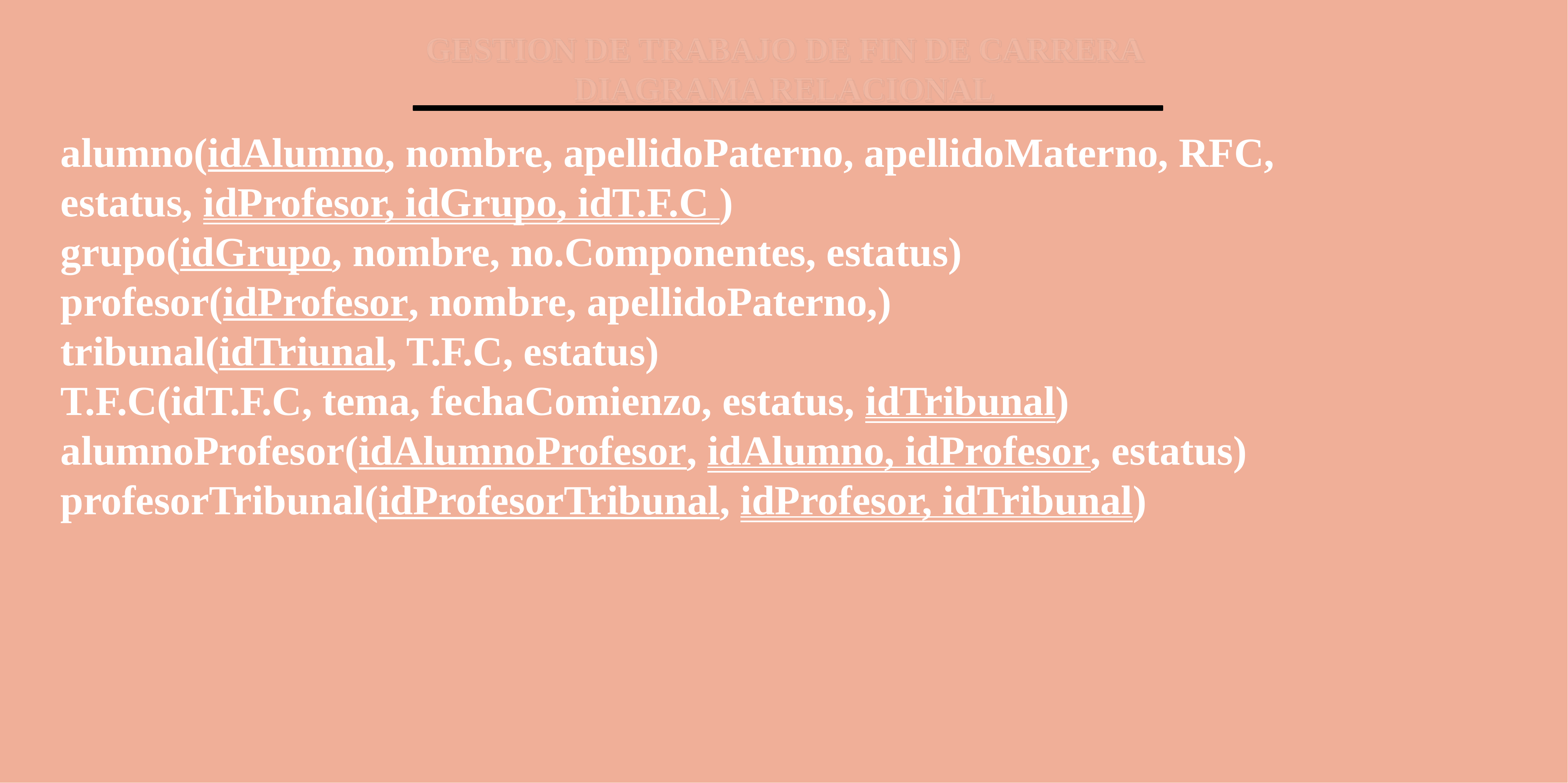

GESTION DE TRABAJO DE FIN DE CARRERA DIAGRAMA RELACIONAL

alumno(idAlumno, nombre, apellidoPaterno, apellidoMaterno, RFC, estatus, idProfesor, idGrupo, idT.F.C )
grupo(idGrupo, nombre, no.Componentes, estatus)
profesor(idProfesor, nombre, apellidoPaterno,)
tribunal(idTriunal, T.F.C, estatus)
T.F.C(idT.F.C, tema, fechaComienzo, estatus, idTribunal)
alumnoProfesor(idAlumnoProfesor, idAlumno, idProfesor, estatus)
profesorTribunal(idProfesorTribunal, idProfesor, idTribunal)